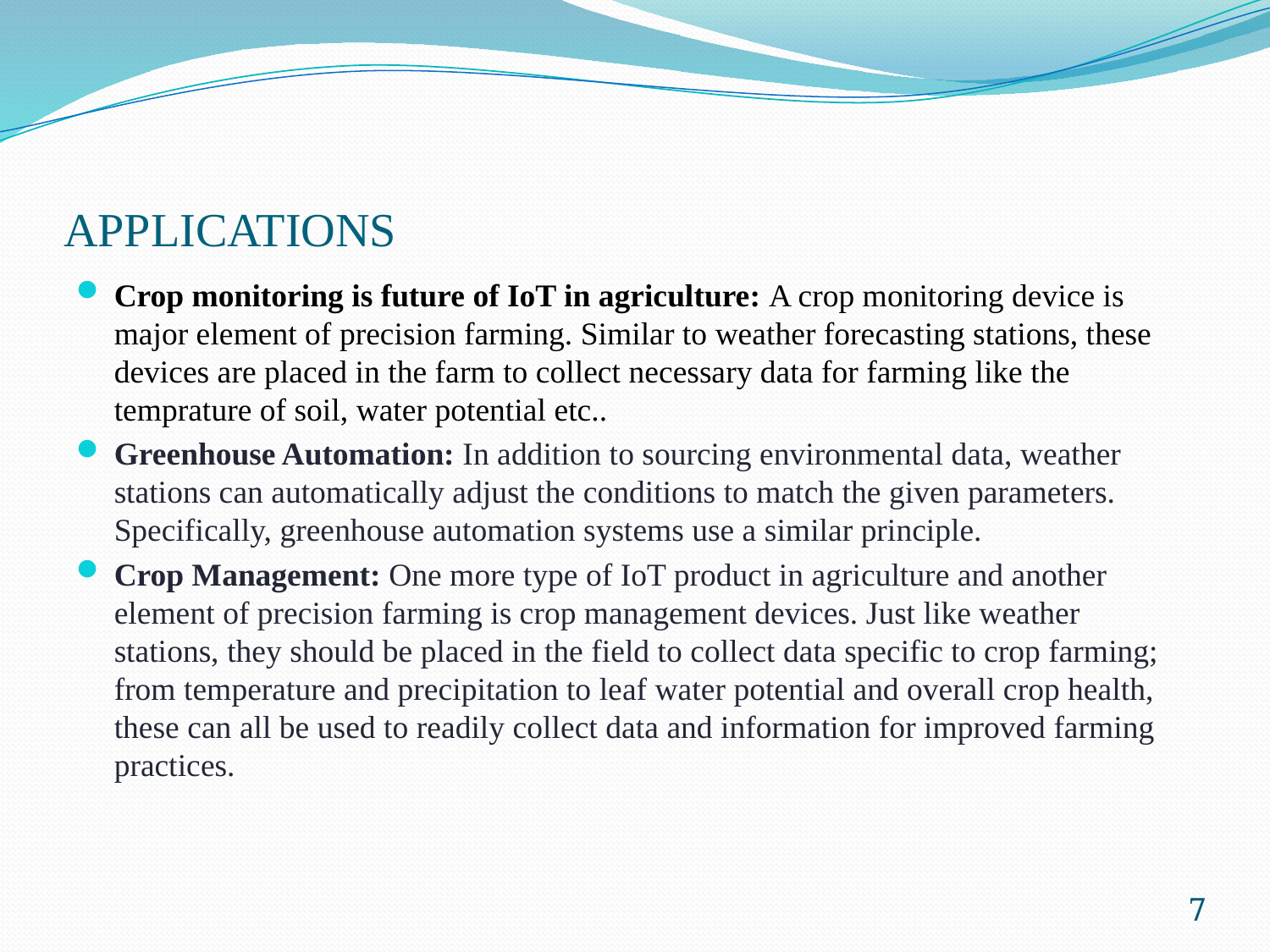

# APPLICATIONS
Crop monitoring is future of IoT in agriculture: A crop monitoring device is major element of precision farming. Similar to weather forecasting stations, these devices are placed in the farm to collect necessary data for farming like the temprature of soil, water potential etc..
Greenhouse Automation: In addition to sourcing environmental data, weather stations can automatically adjust the conditions to match the given parameters. Specifically, greenhouse automation systems use a similar principle.
Crop Management: One more type of IoT product in agriculture and another element of precision farming is crop management devices. Just like weather stations, they should be placed in the field to collect data specific to crop farming; from temperature and precipitation to leaf water potential and overall crop health, these can all be used to readily collect data and information for improved farming practices.

7